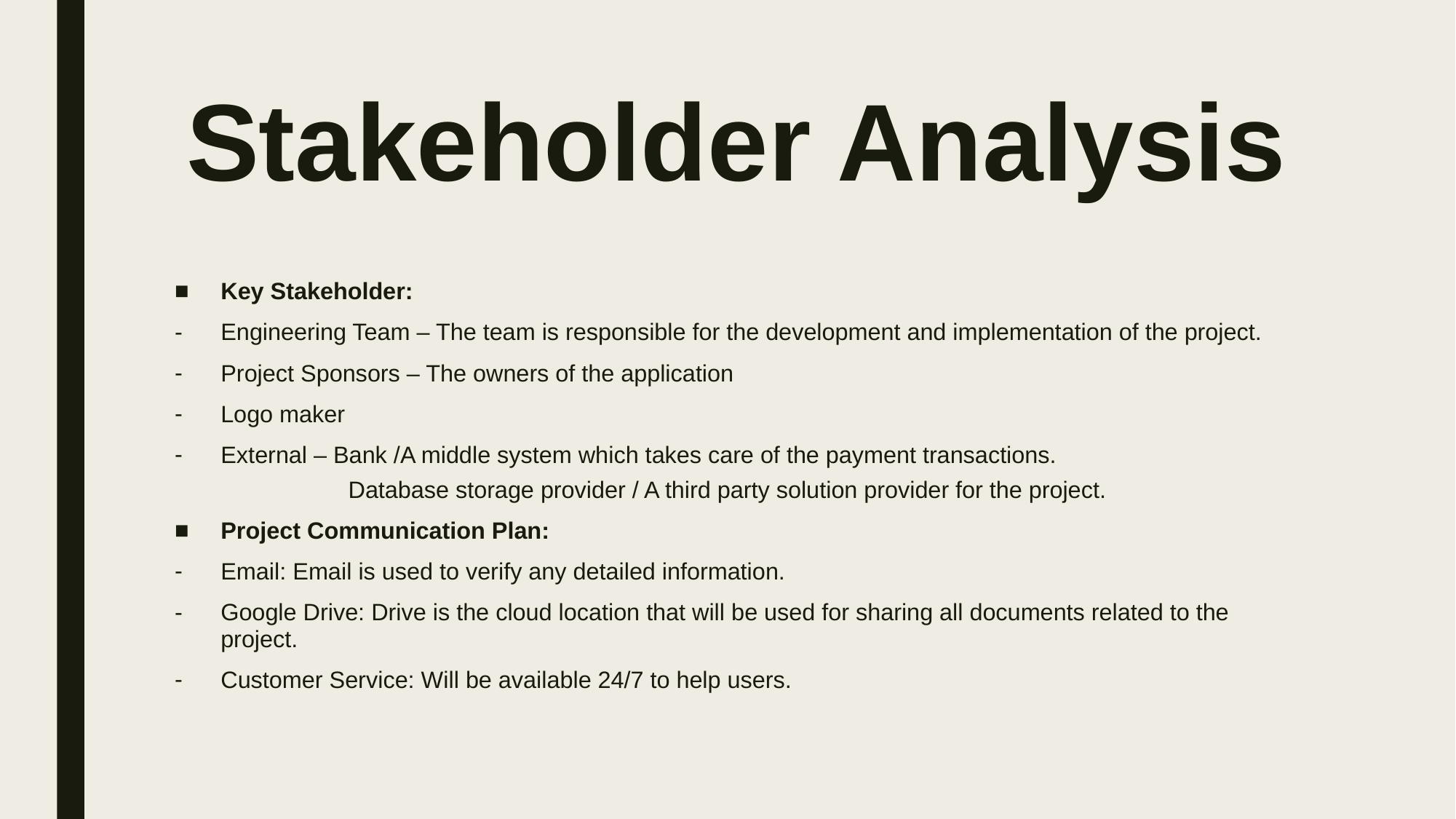

# Stakeholder Analysis
Key Stakeholder:
Engineering Team – The team is responsible for the development and implementation of the project.
Project Sponsors – The owners of the application
Logo maker
External – Bank /A middle system which takes care of the payment transactions.
Database storage provider / A third party solution provider for the project.
Project Communication Plan:
Email: Email is used to verify any detailed information.
Google Drive: Drive is the cloud location that will be used for sharing all documents related to the project.
Customer Service: Will be available 24/7 to help users.